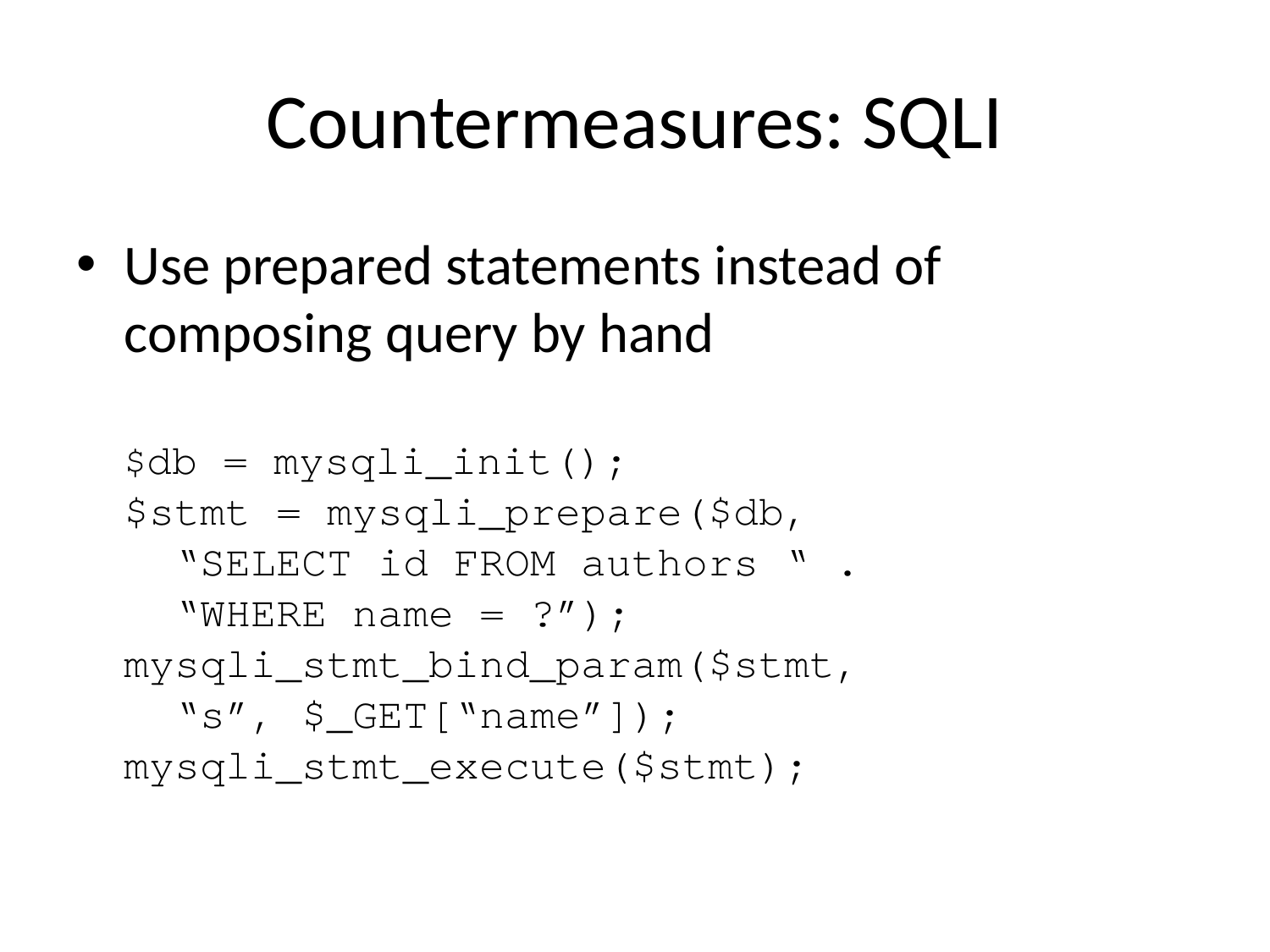

# Countermeasures: SQLI
Use prepared statements instead of composing query by hand
$db = mysqli_init();
$stmt = mysqli_prepare($db,
  “SELECT id FROM authors “ .
  “WHERE name = ?”);
mysqli_stmt_bind_param($stmt,
  “s”, $_GET[“name”]);
mysqli_stmt_execute($stmt);